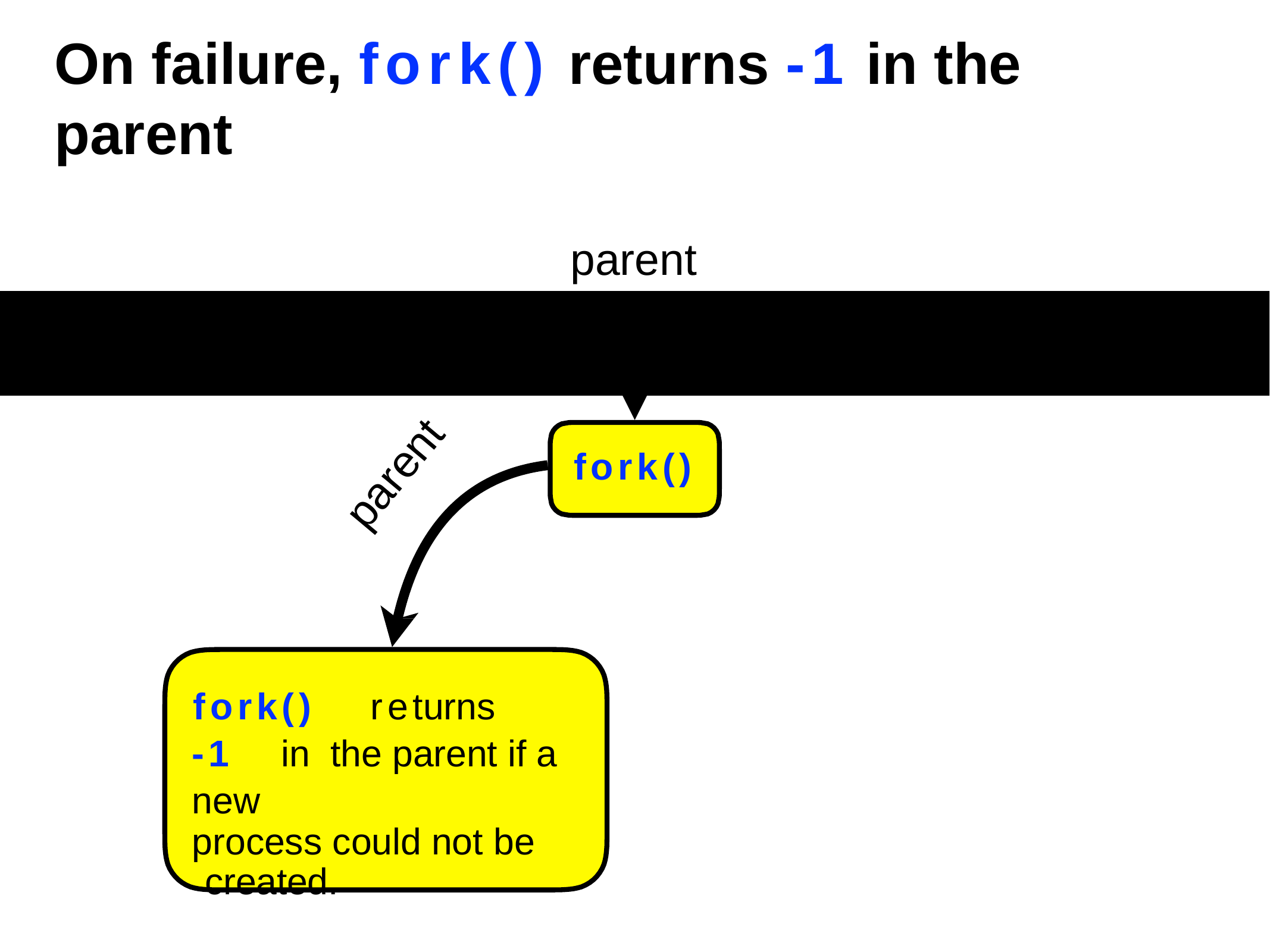

# On failure, fork()	returns -1 in the	parent
parent

fork()
parent

fork()	returns	-1	in  the parent if a new
process could not be  created.